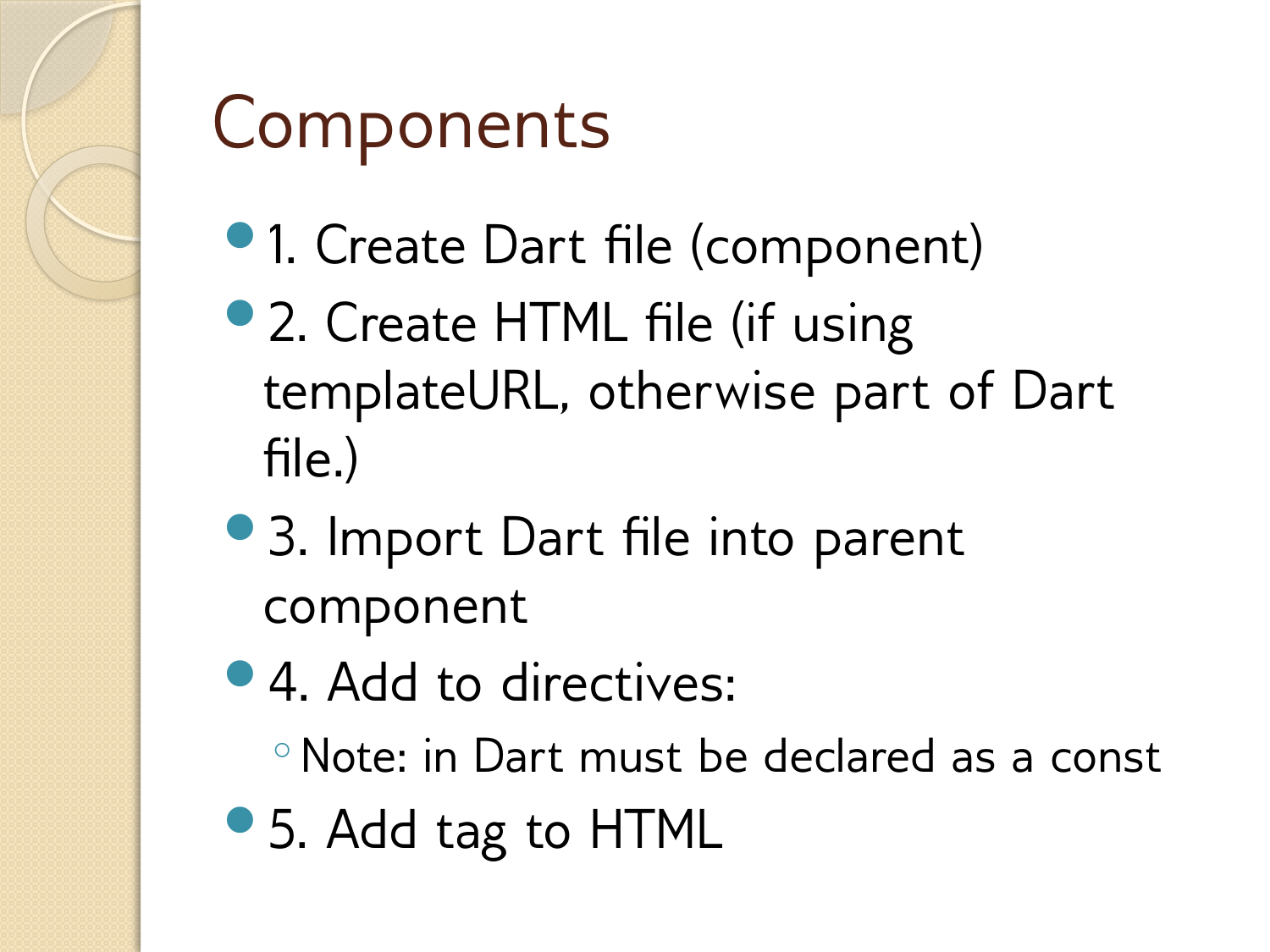

# Components
1. Create Dart file (component)
2. Create HTML file (if using templateURL, otherwise part of Dart file.)
3. Import Dart file into parent component
4. Add to directives:
Note: in Dart must be declared as a const
5. Add tag to HTML